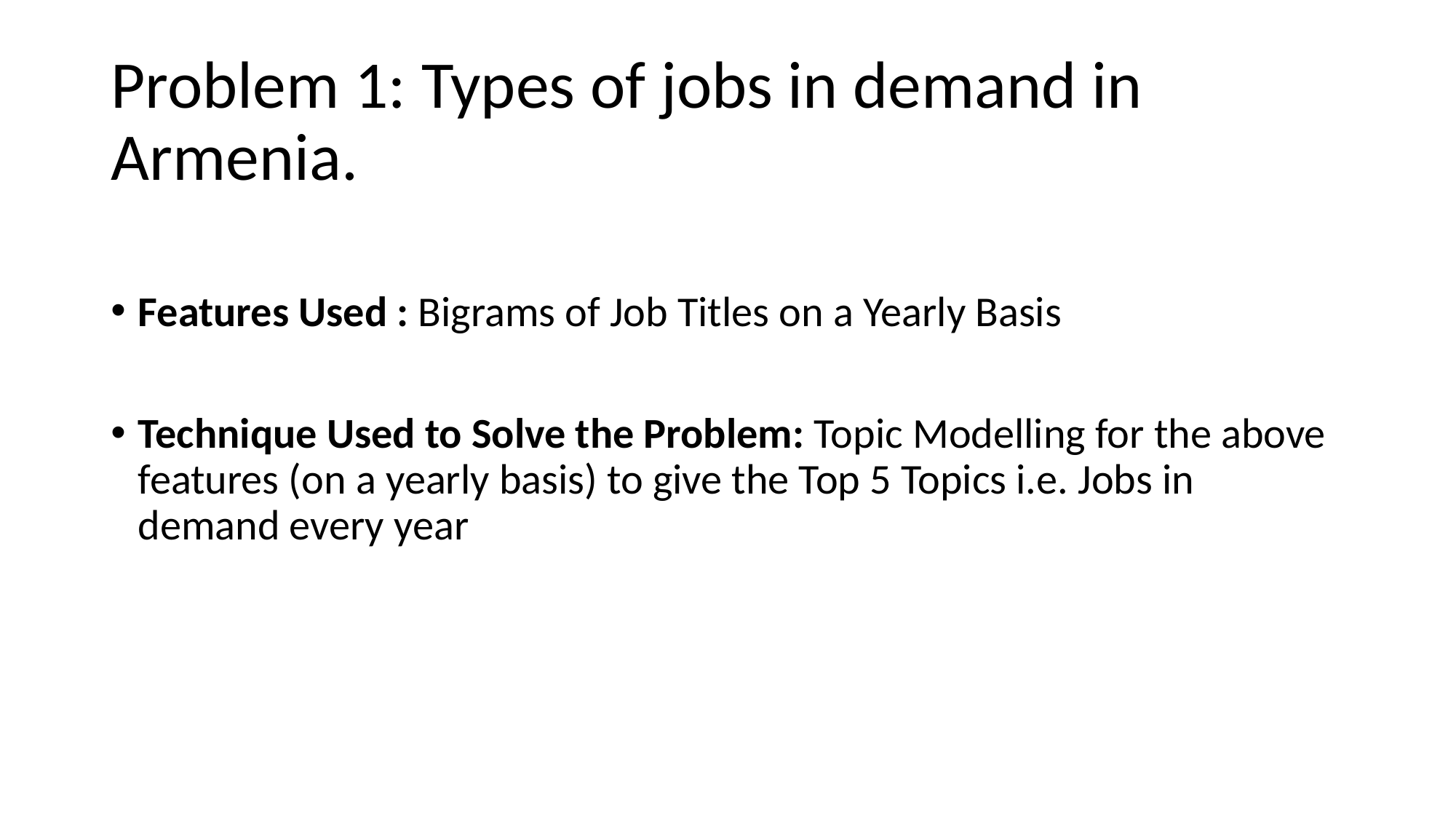

# Problem 1: Types of jobs in demand in Armenia.

Features Used : Bigrams of Job Titles on a Yearly Basis

Technique Used to Solve the Problem: Topic Modelling for the above features (on a yearly basis) to give the Top 5 Topics i.e. Jobs in demand every year